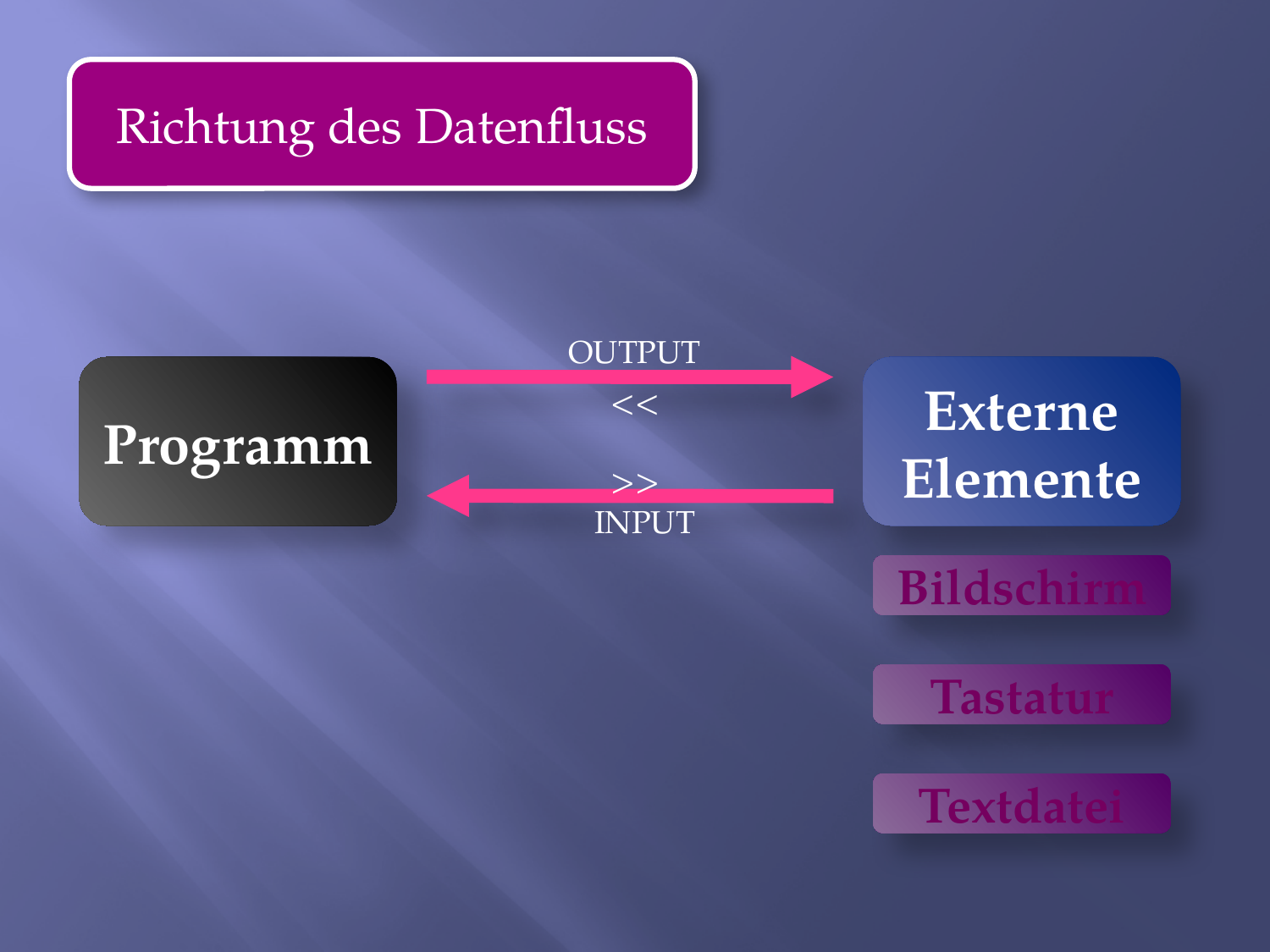

Richtung des Datenfluss
OUTPUT
Programm
Externe Elemente
<<
>>
INPUT
Bildschirm
Tastatur
Textdatei